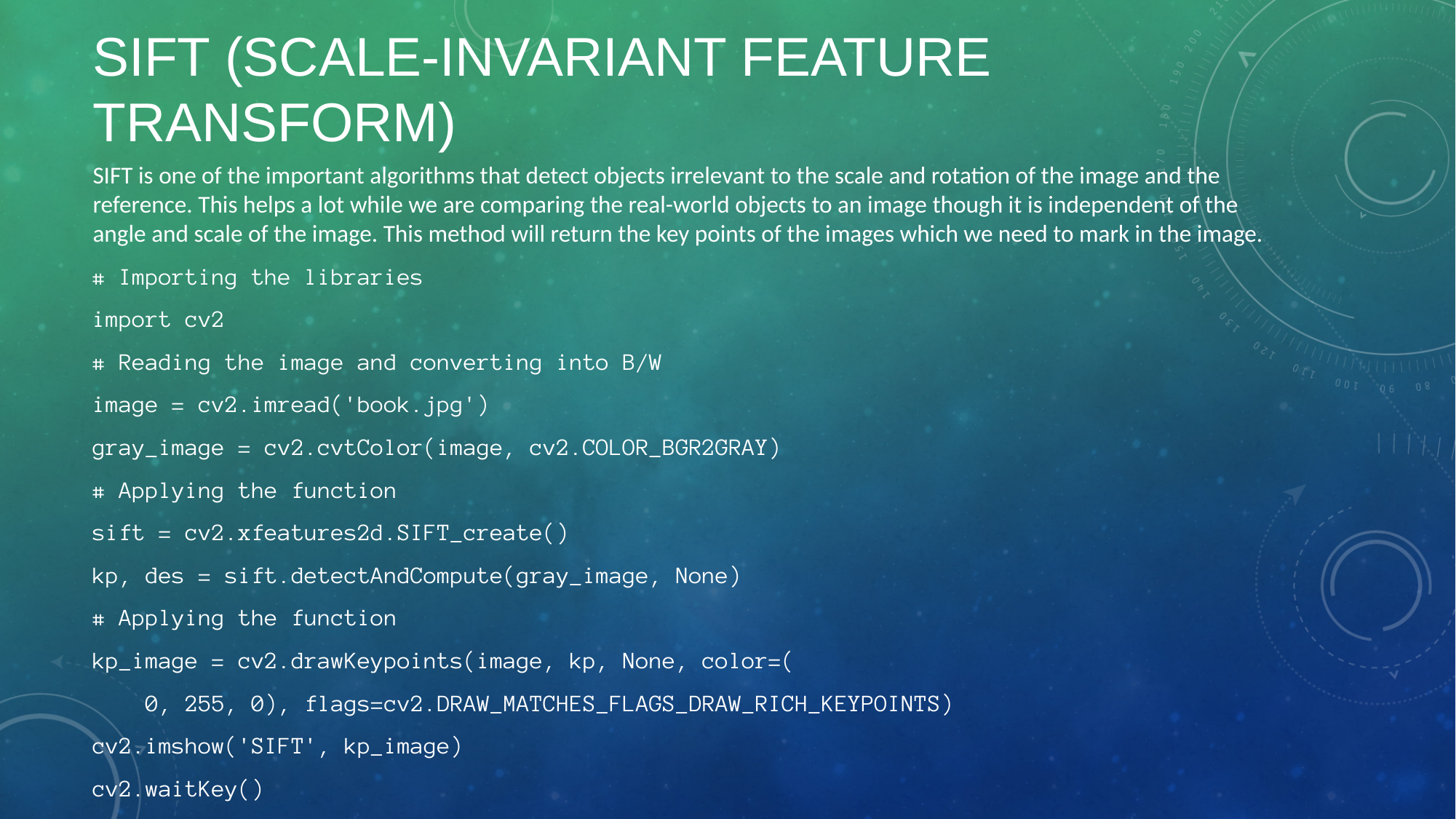

# SIFT (Scale-Invariant Feature Transform)
SIFT is one of the important algorithms that detect objects irrelevant to the scale and rotation of the image and the reference. This helps a lot while we are comparing the real-world objects to an image though it is independent of the angle and scale of the image. This method will return the key points of the images which we need to mark in the image.
# Importing the libraries
import cv2
# Reading the image and converting into B/W
image = cv2.imread('book.jpg')
gray_image = cv2.cvtColor(image, cv2.COLOR_BGR2GRAY)
# Applying the function
sift = cv2.xfeatures2d.SIFT_create()
kp, des = sift.detectAndCompute(gray_image, None)
# Applying the function
kp_image = cv2.drawKeypoints(image, kp, None, color=(
    0, 255, 0), flags=cv2.DRAW_MATCHES_FLAGS_DRAW_RICH_KEYPOINTS)
cv2.imshow('SIFT', kp_image)
cv2.waitKey()